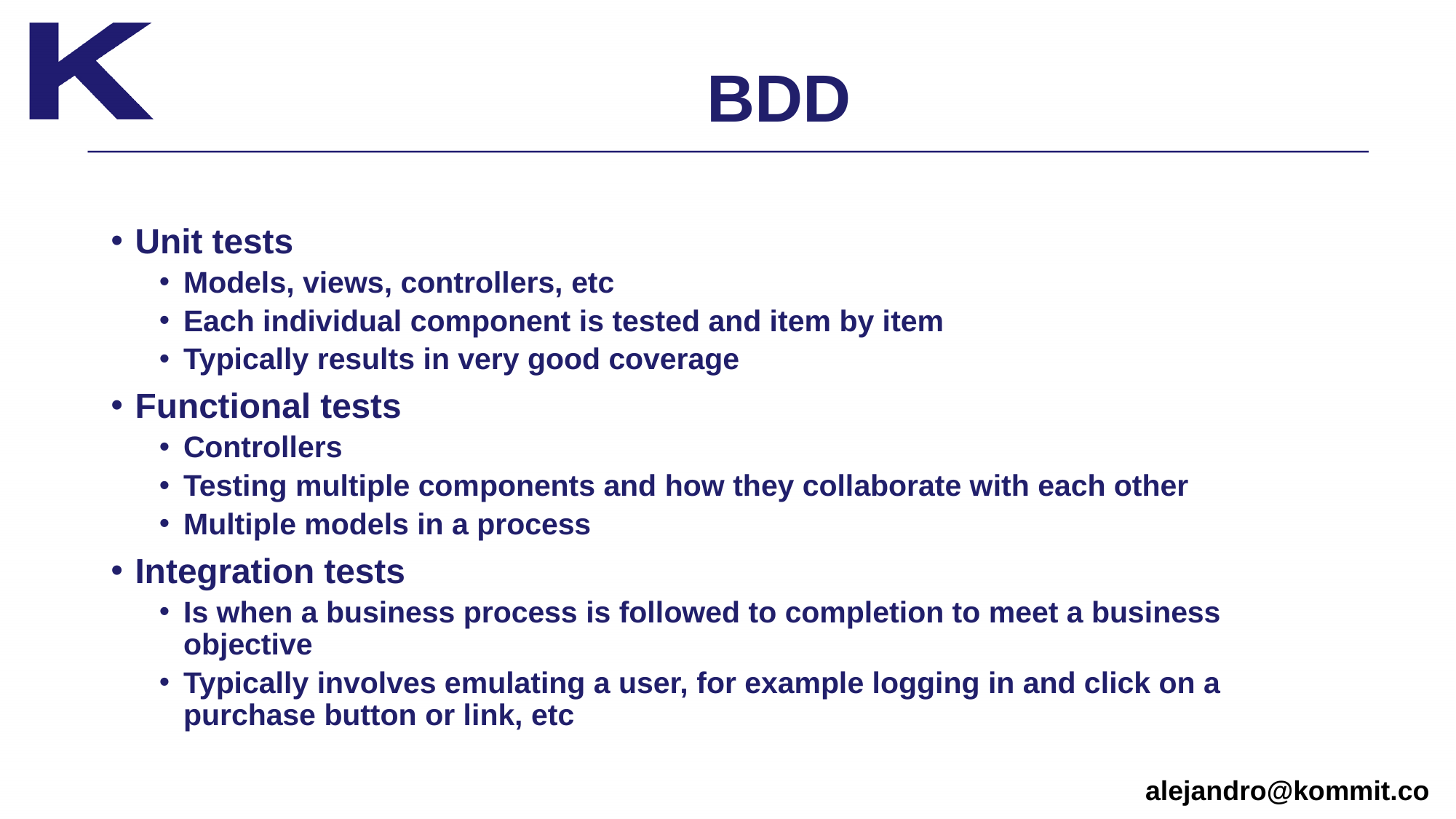

# BDD
Unit tests
Models, views, controllers, etc
Each individual component is tested and item by item
Typically results in very good coverage
Functional tests
Controllers
Testing multiple components and how they collaborate with each other
Multiple models in a process
Integration tests
Is when a business process is followed to completion to meet a business objective
Typically involves emulating a user, for example logging in and click on a purchase button or link, etc
alejandro@kommit.co